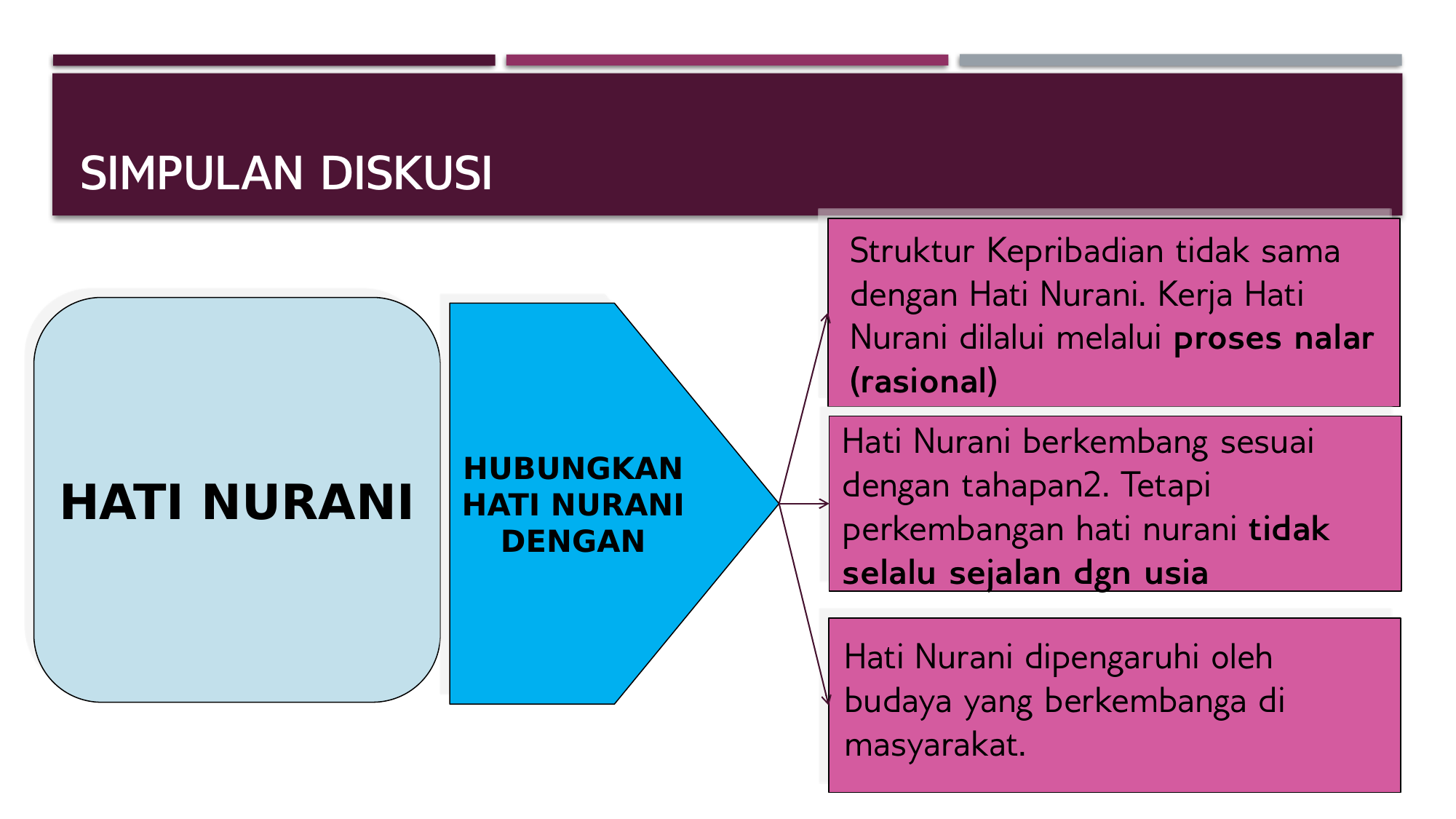

# Simpulan diskusi

Struktur Kepribadian tidak sama dengan Hati Nurani. Kerja Hati Nurani dilalui melalui proses nalar (rasional)

HATI NURANI

HUBUNGKAN
HATI NURANI
DENGAN
Hati Nurani berkembang sesuai dengan tahapan2. Tetapi perkembangan hati nurani tidak selalu sejalan dgn usia

Hati Nurani dipengaruhi oleh budaya yang berkembanga di masyarakat.